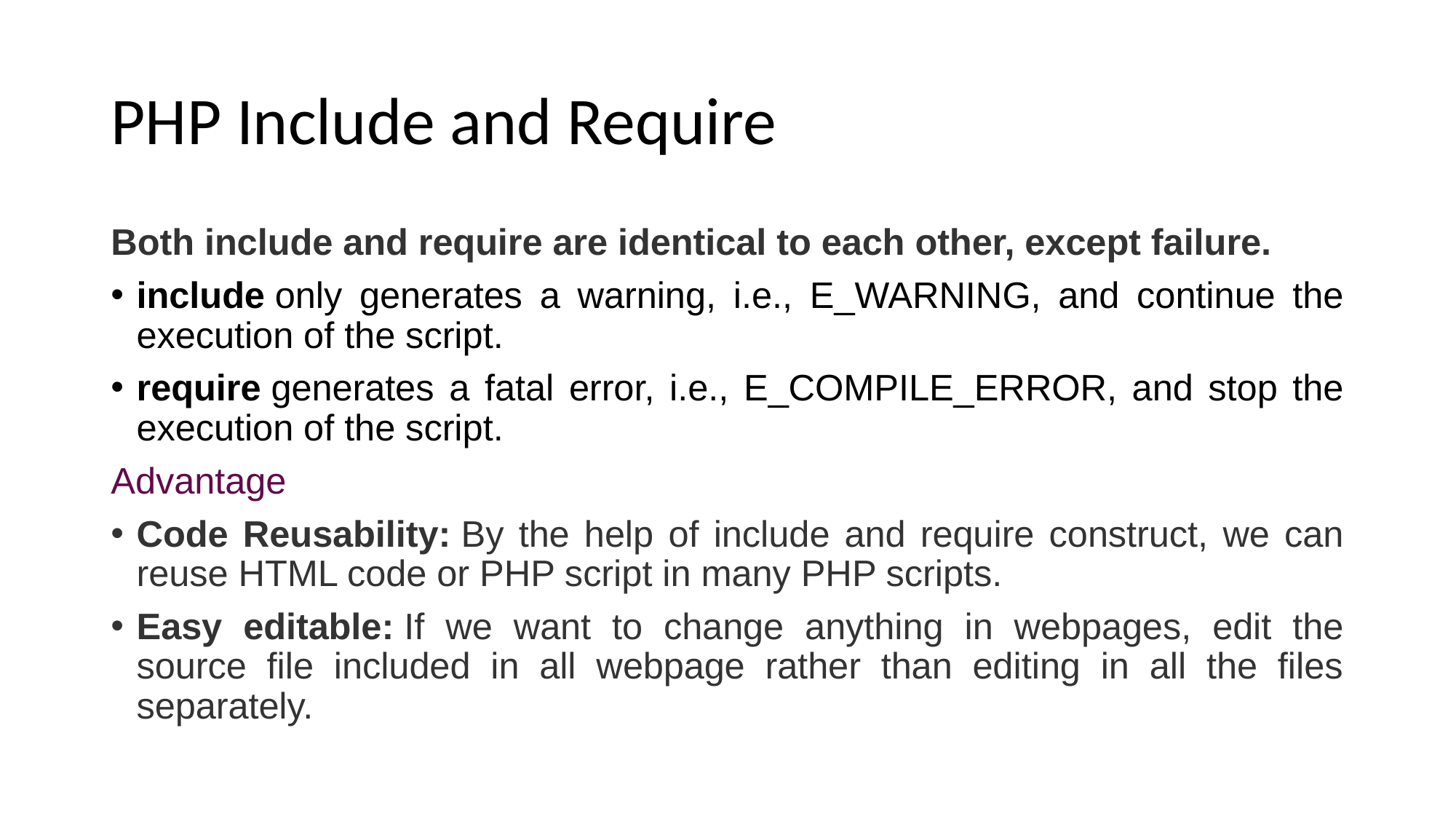

# PHP Include and Require
Both include and require are identical to each other, except failure.
include only generates a warning, i.e., E_WARNING, and continue the execution of the script.
require generates a fatal error, i.e., E_COMPILE_ERROR, and stop the execution of the script.
Advantage
Code Reusability: By the help of include and require construct, we can reuse HTML code or PHP script in many PHP scripts.
Easy editable: If we want to change anything in webpages, edit the source file included in all webpage rather than editing in all the files separately.